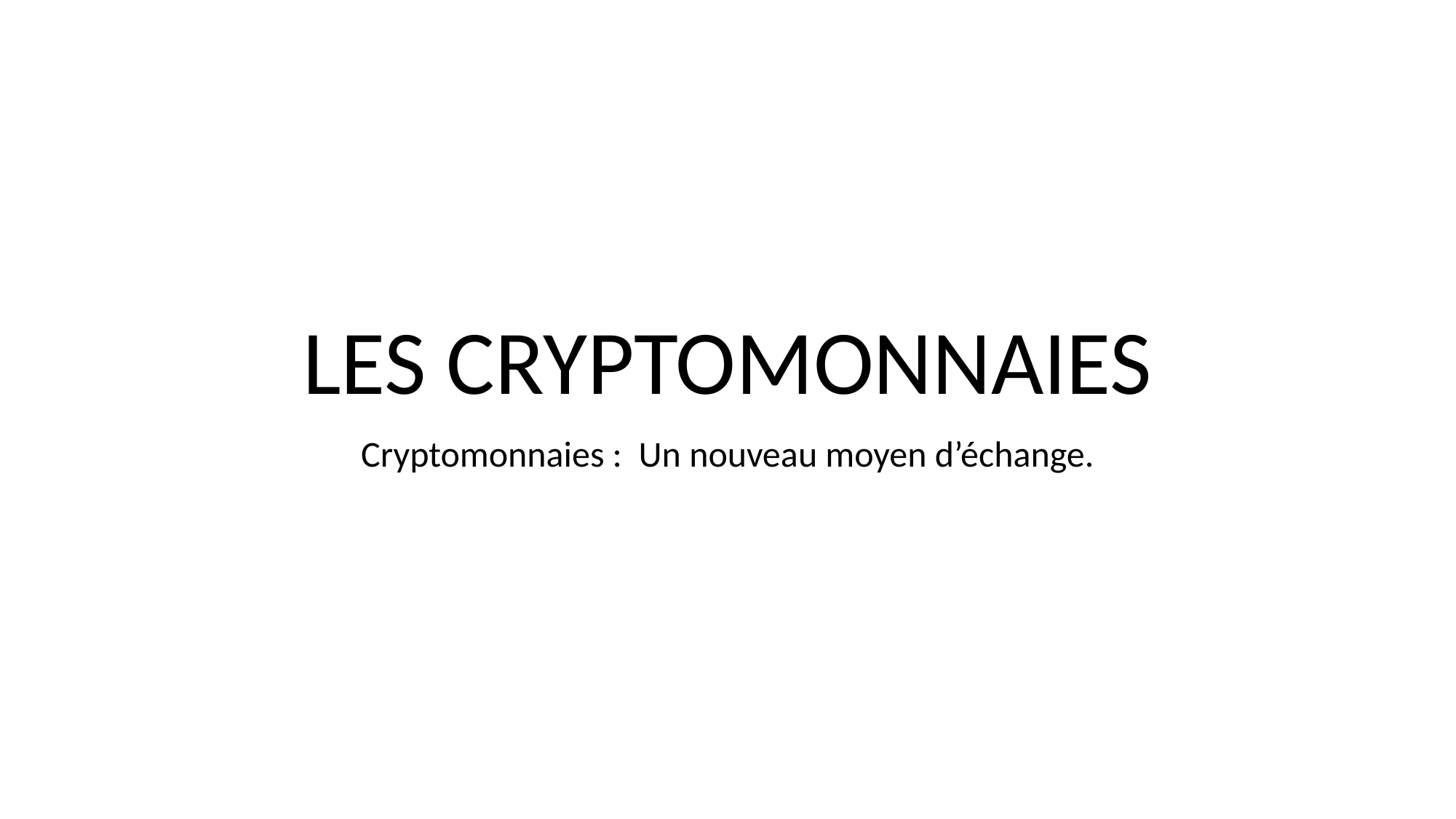

# LES CRYPTOMONNAIES
Cryptomonnaies :  Un nouveau moyen d’échange.